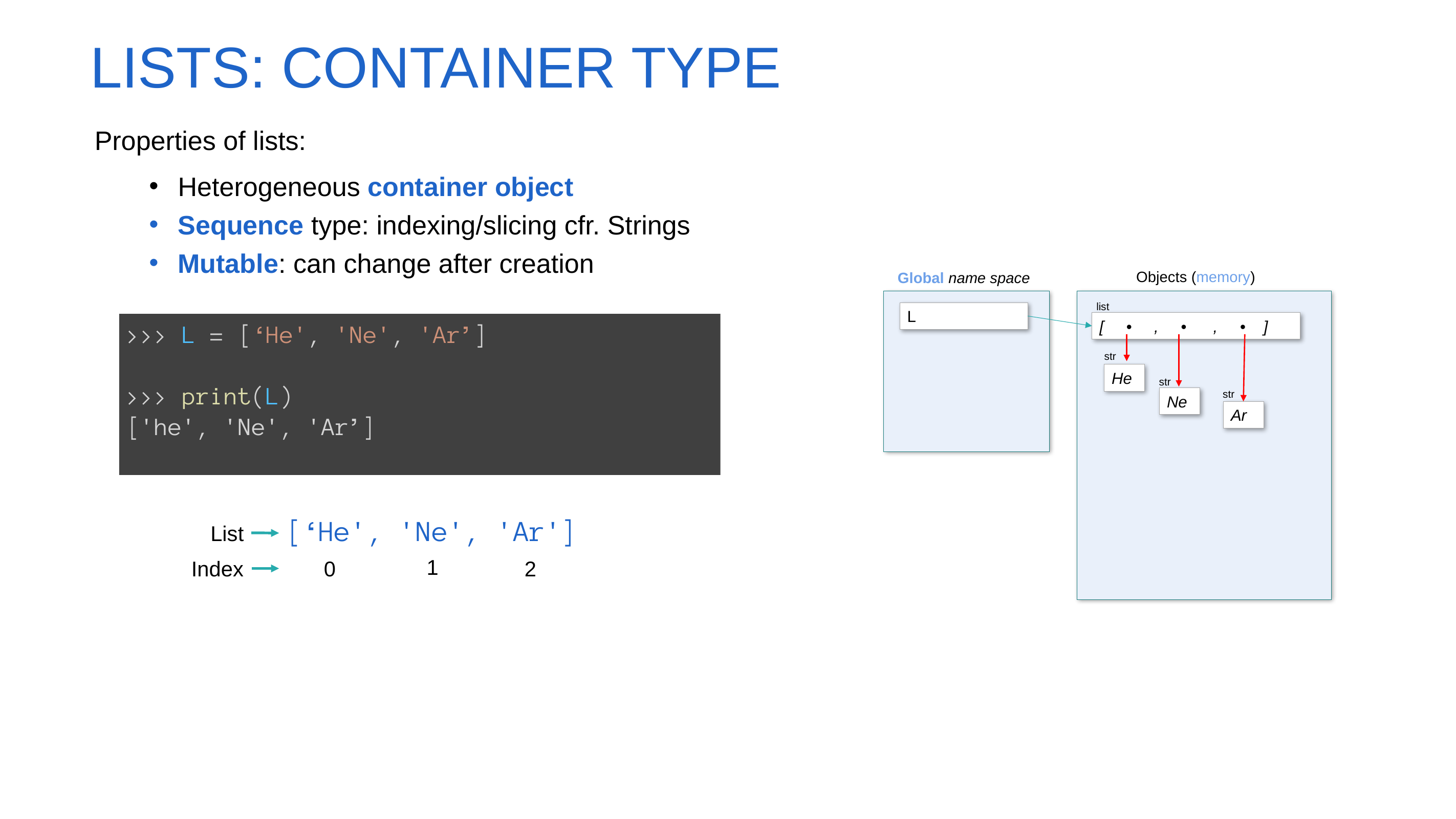

lists: container type
Properties of lists:

Heterogeneous container object
Sequence type: indexing/slicing cfr. Strings
Mutable: can change after creation
Objects (memory)
Global name space

list
L
[     •     ,     •      ,     •    ]
>>> L = [‘He', 'Ne', 'Ar’]

>>> print(L)
['he', 'Ne', 'Ar’]

str
He
str
str
Ne
Ar
[‘He', 'Ne', 'Ar']
List
1
0
2
Index